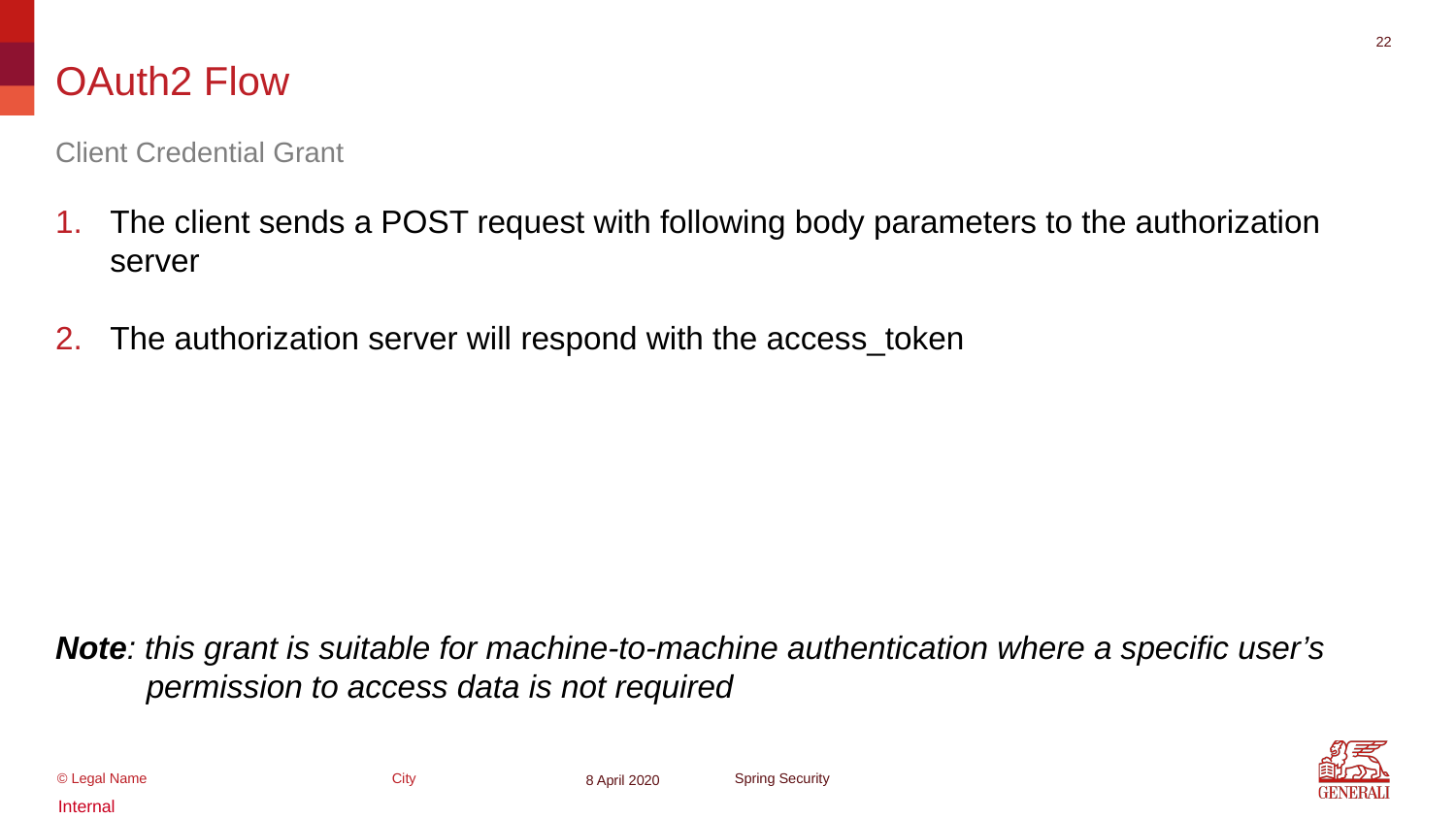

22
# OAuth2 Flow
Client Credential Grant
The client sends a POST request with following body parameters to the authorization server

The authorization server will respond with the access_token

Note: this grant is suitable for machine-to-machine authentication where a specific user’s permission to access data is not required

8 April 2020
Spring Security